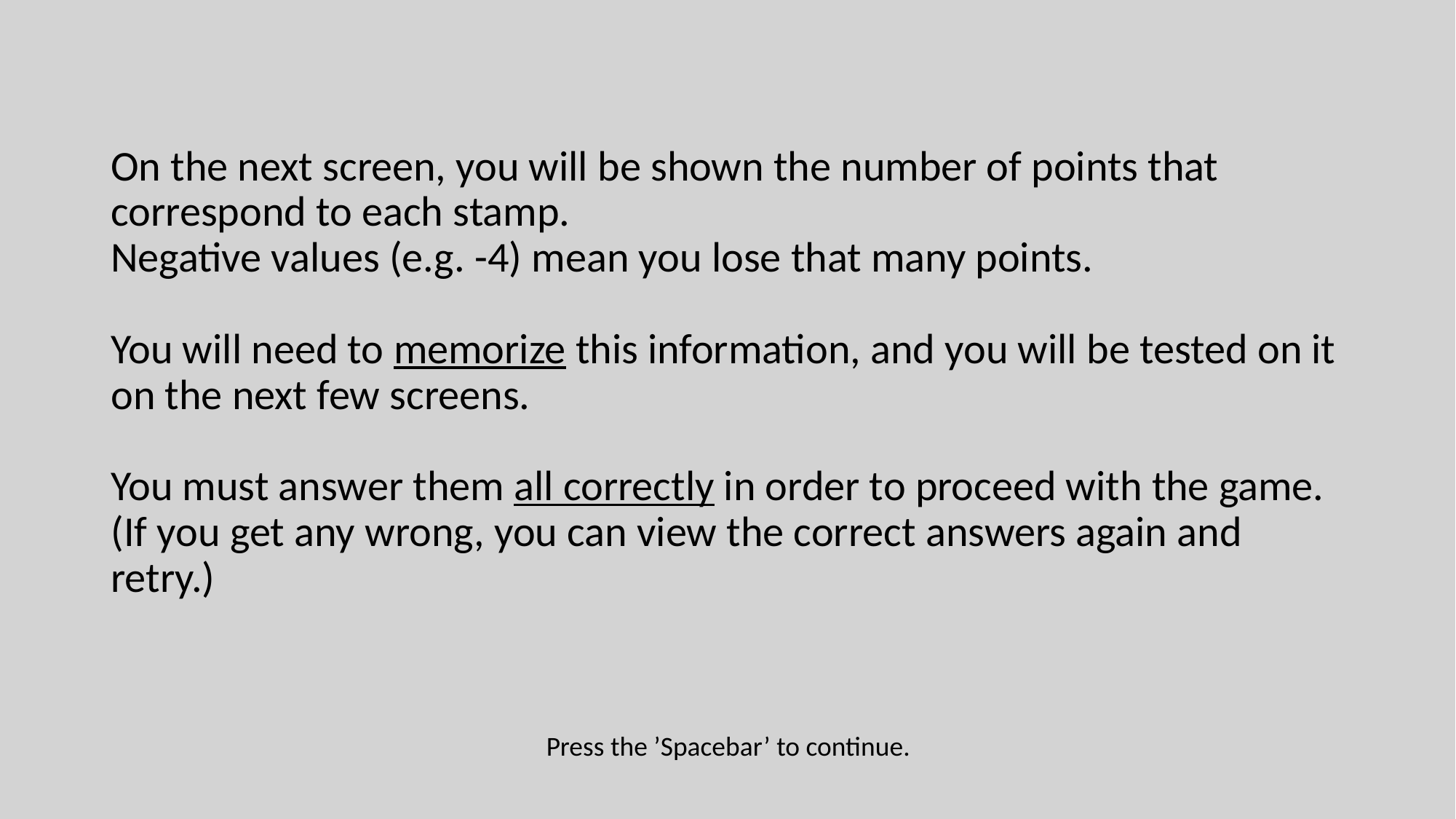

# On the next screen, you will be shown the number of points that correspond to each stamp. Negative values (e.g. -4) mean you lose that many points. You will need to memorize this information, and you will be tested on it on the next few screens. You must answer them all correctly in order to proceed with the game. (If you get any wrong, you can view the correct answers again and retry.)
Press the ’Spacebar’ to continue.